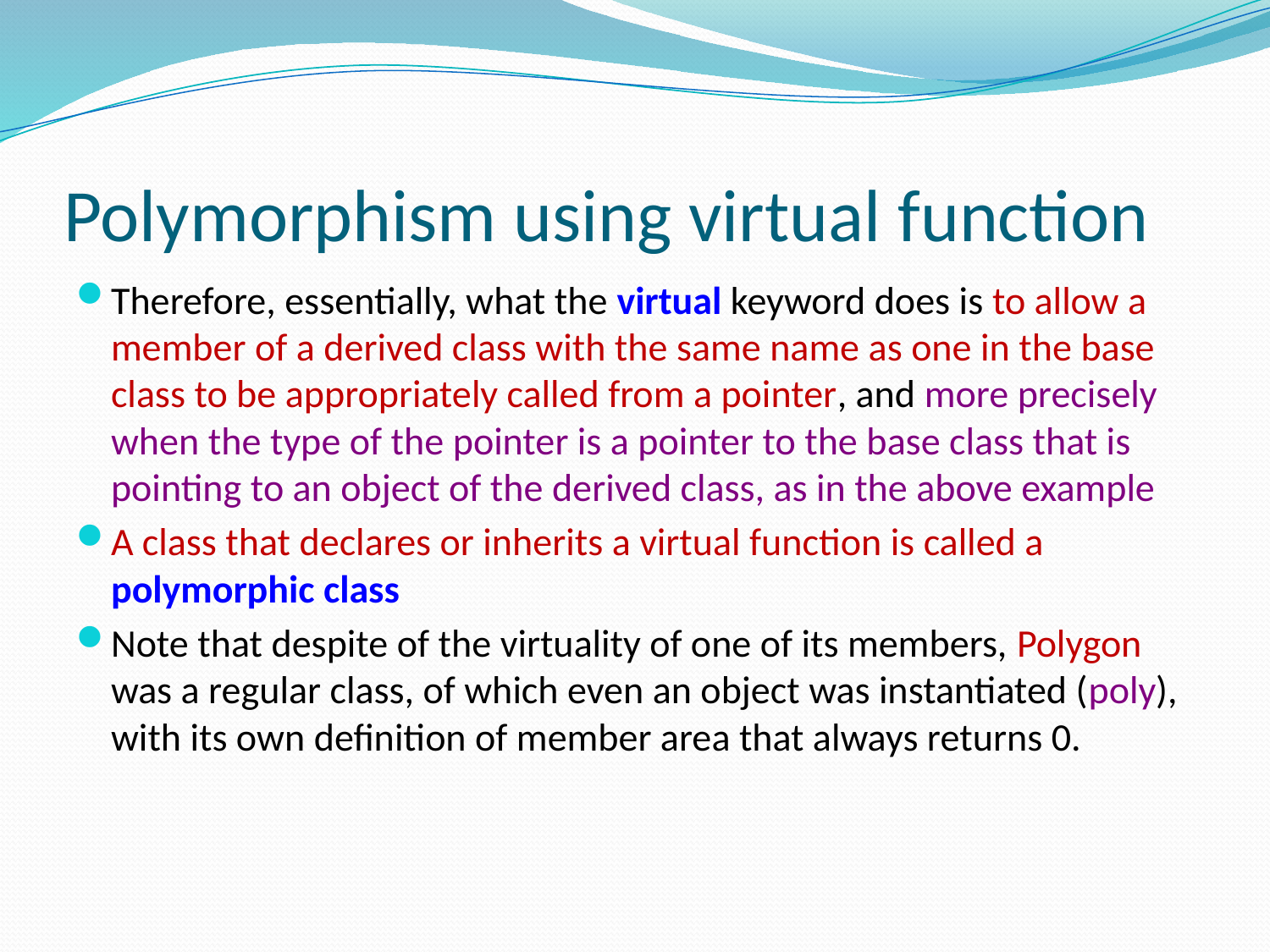

# Polymorphism using virtual function
Therefore, essentially, what the virtual keyword does is to allow a member of a derived class with the same name as one in the base class to be appropriately called from a pointer, and more precisely when the type of the pointer is a pointer to the base class that is pointing to an object of the derived class, as in the above example
A class that declares or inherits a virtual function is called a polymorphic class
Note that despite of the virtuality of one of its members, Polygon was a regular class, of which even an object was instantiated (poly), with its own definition of member area that always returns 0.